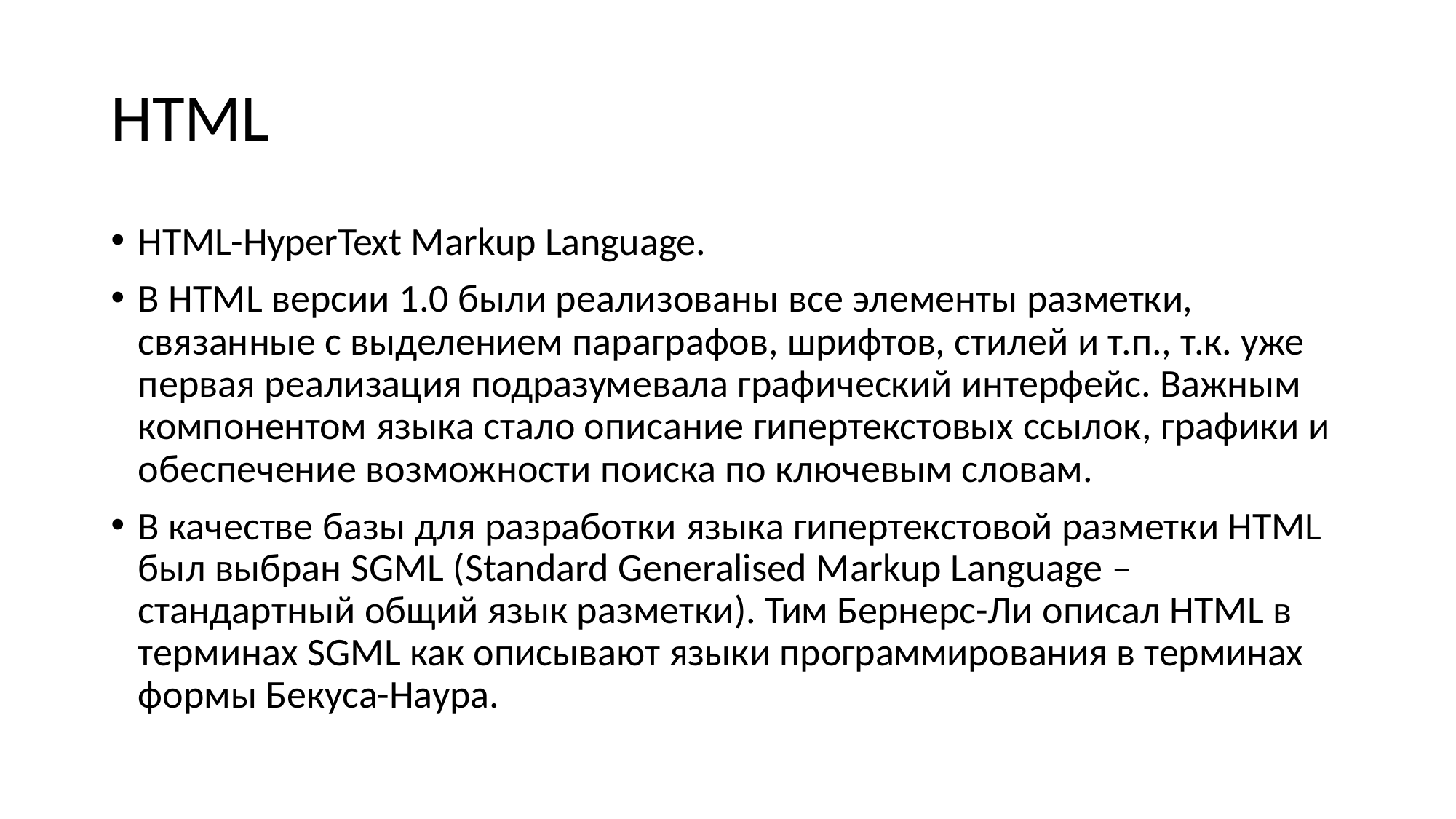

# HTML
HTML-HyperText Markup Language.
В HTML версии 1.0 были реализованы все элементы разметки, связанные с выделением параграфов, шрифтов, стилей и т.п., т.к. уже первая реализация подразумевала графический интерфейс. Важным компонентом языка стало описание гипертекстовых ссылок, графики и обеспечение возможности поиска по ключевым словам.
В качестве базы для разработки языка гипертекстовой разметки HTML был выбран SGML (Standard Generalised Markup Language – стандартный общий язык разметки). Тим Бернерс-Ли описал HTML в терминах SGML как описывают языки программирования в терминах формы Бекуса-Наура.